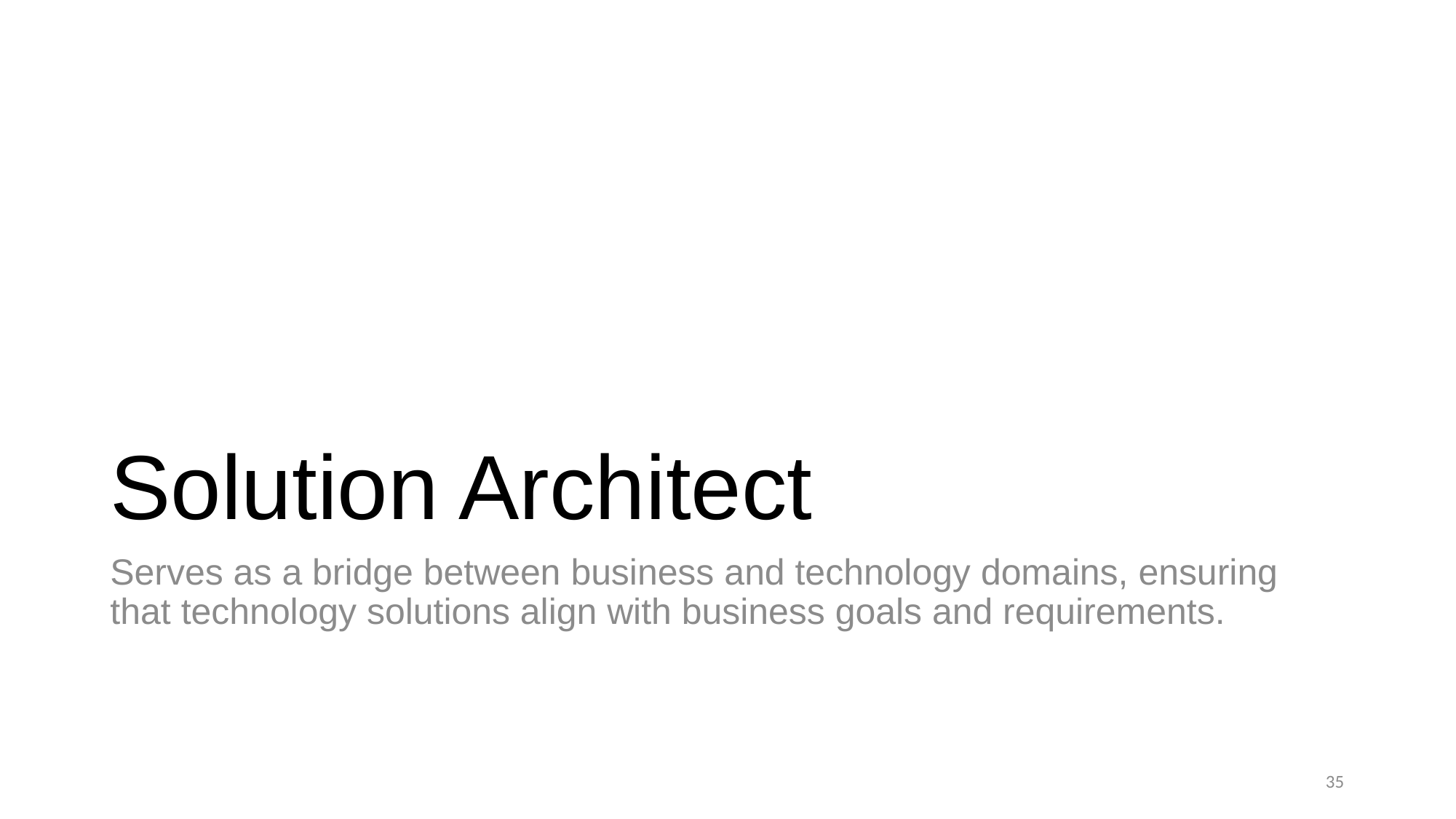

# Solution Architect
Serves as a bridge between business and technology domains, ensuring that technology solutions align with business goals and requirements.
35